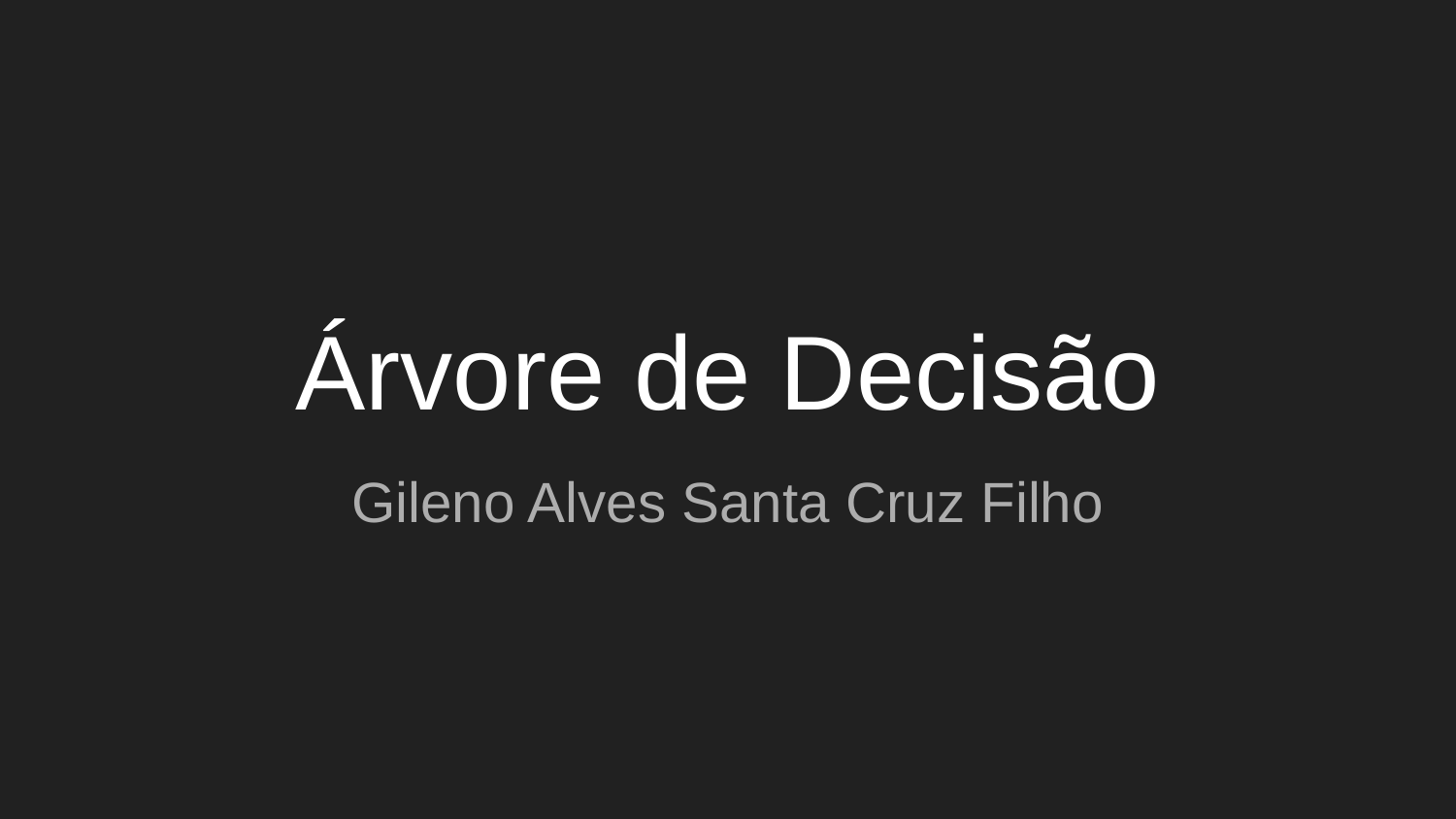

# Árvore de Decisão
Gileno Alves Santa Cruz Filho